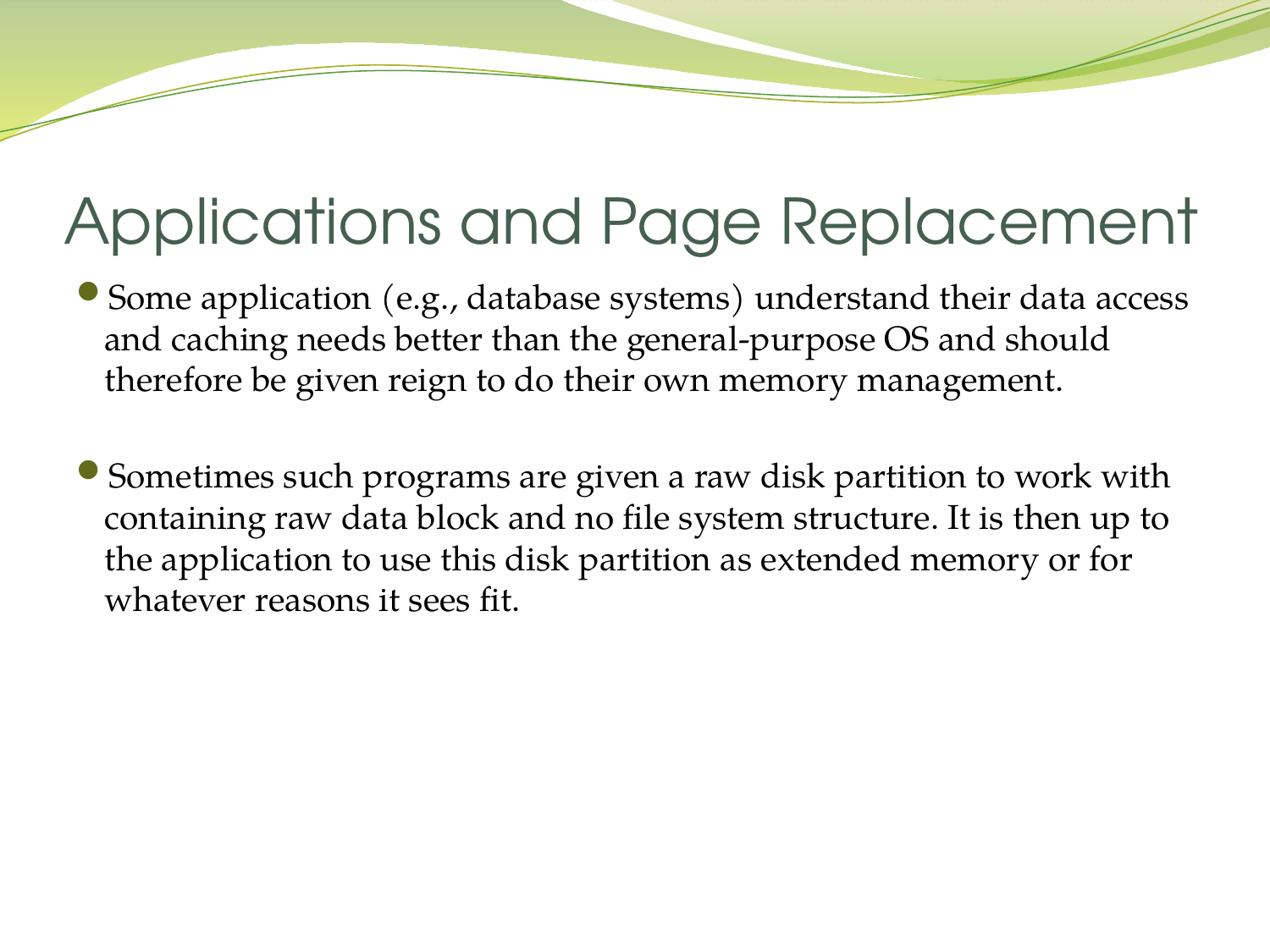

# Applications and Page Replacement
Some application (e.g., database systems) understand their data access and caching needs better than the general-purpose OS and should therefore be given reign to do their own memory management.

Sometimes such programs are given a raw disk partition to work with containing raw data block and no file system structure. It is then up to the application to use this disk partition as extended memory or for whatever reasons it sees fit.